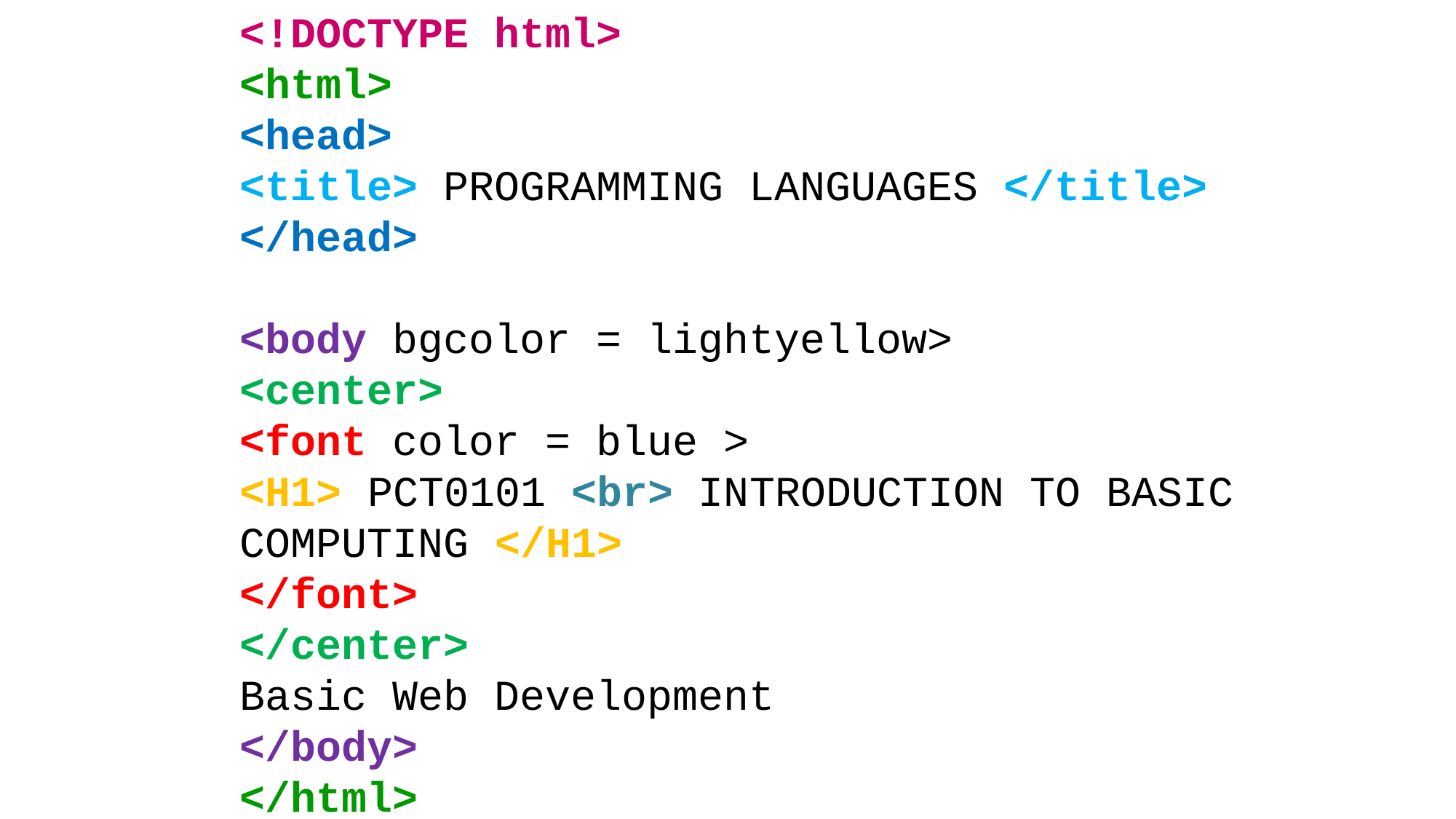

<!DOCTYPE html>
<html>
<head>
<title> PROGRAMMING LANGUAGES </title>
</head>

<body bgcolor = lightyellow>
<center>
<font color = blue >
<H1> PCT0101 <br> INTRODUCTION TO BASIC COMPUTING </H1>
</font>
</center>
Basic Web Development
</body>
</html>